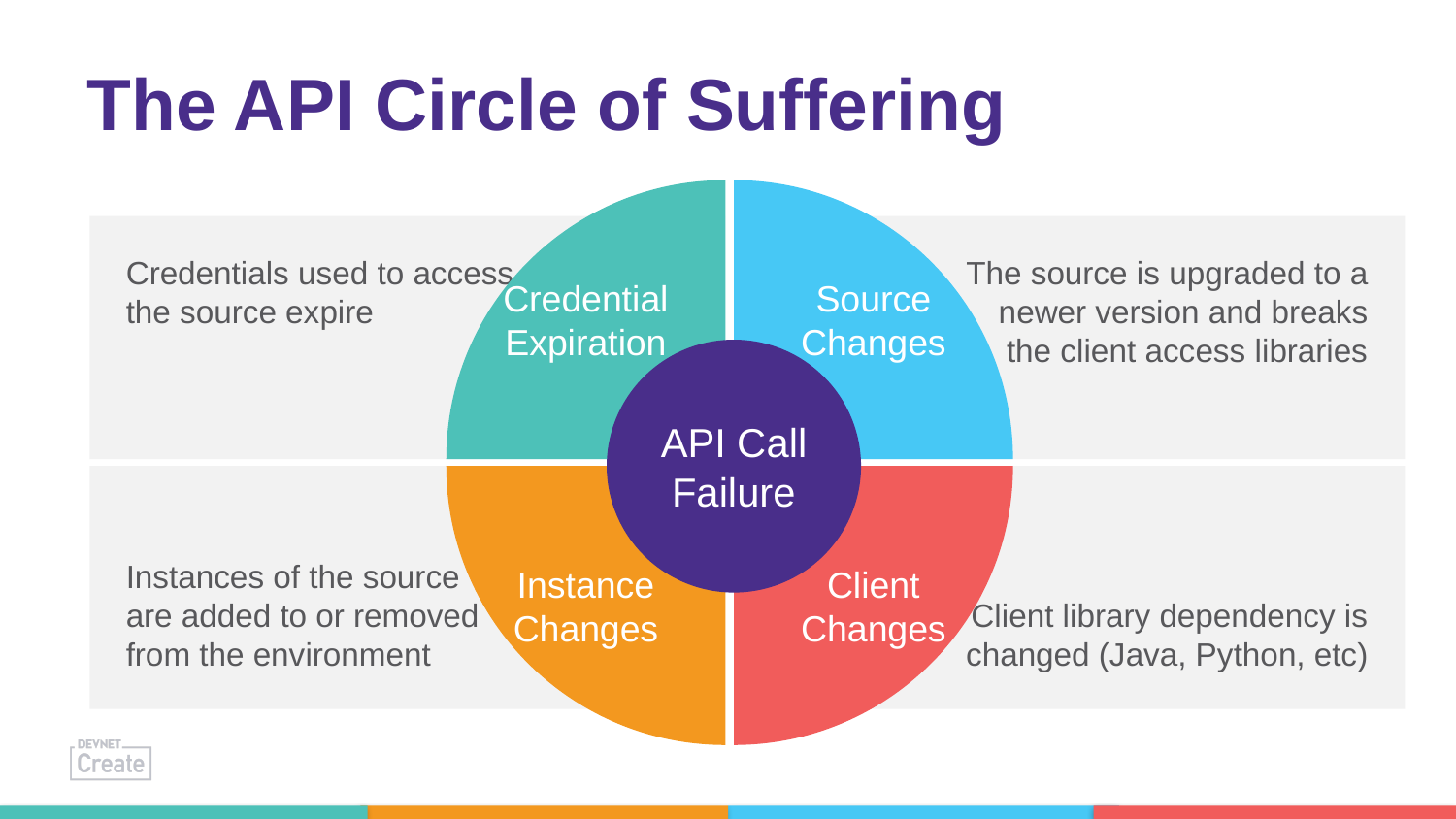

The API Circle of Suffering
Credential
Expiration
Source
Changes
Credentials used to access
the source expire
The source is upgraded to a
newer version and breaks
the client access libraries
API Call Failure
Instances of the source
are added to or removed
from the environment
Client library dependency is
changed (Java, Python, etc)
Instance
Changes
Client
Changes